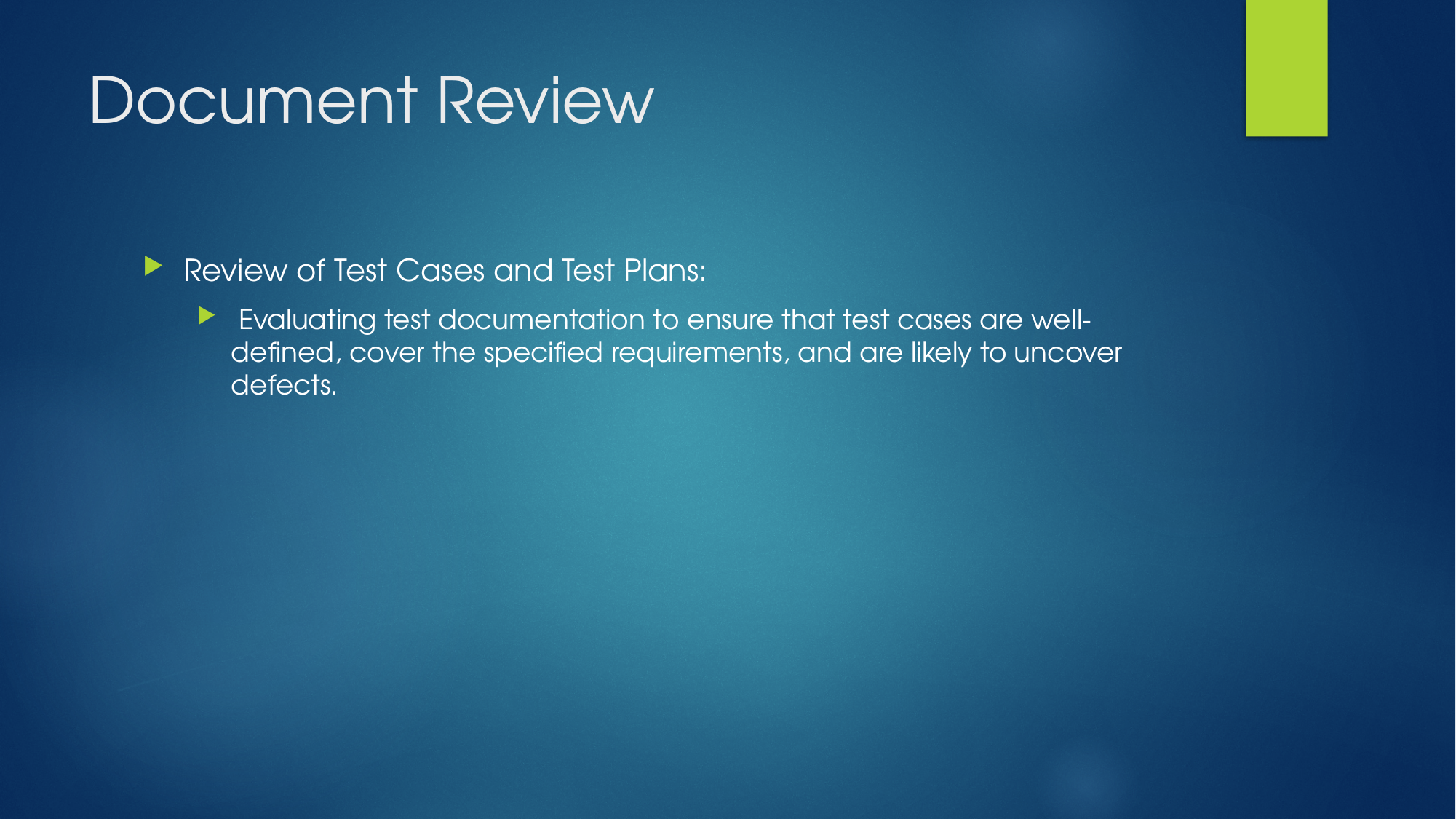

# Document Review
Review of Test Cases and Test Plans:
 Evaluating test documentation to ensure that test cases are well-defined, cover the specified requirements, and are likely to uncover defects.